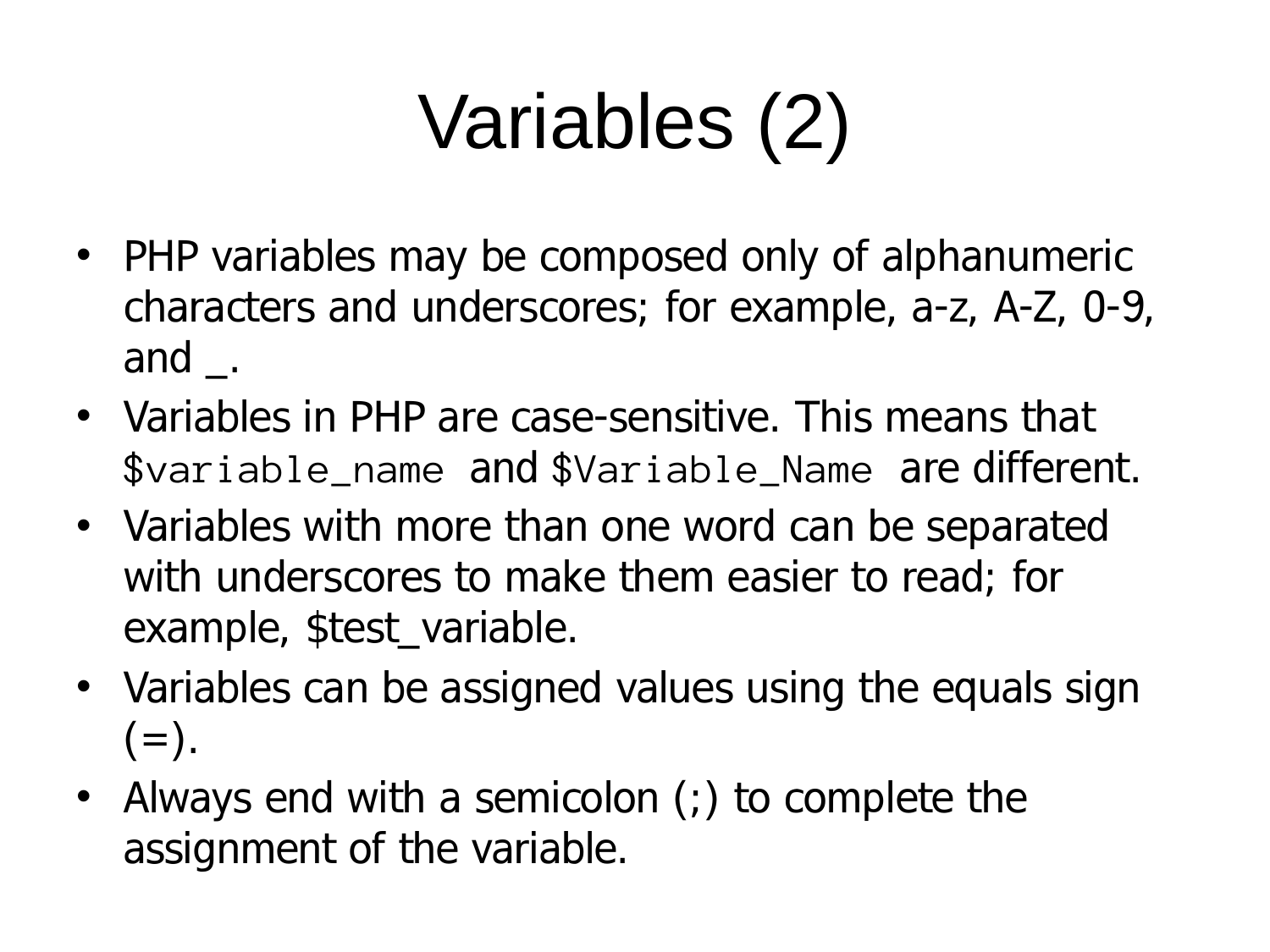

# Variables (2)
PHP variables may be composed only of alphanumeric characters and underscores; for example, a-z, A-Z, 0-9, and _.
Variables in PHP are case-sensitive. This means that $variable_name and $Variable_Name are different.
Variables with more than one word can be separated with underscores to make them easier to read; for example, $test_variable.
Variables can be assigned values using the equals sign (=).
Always end with a semicolon (;) to complete the assignment of the variable.